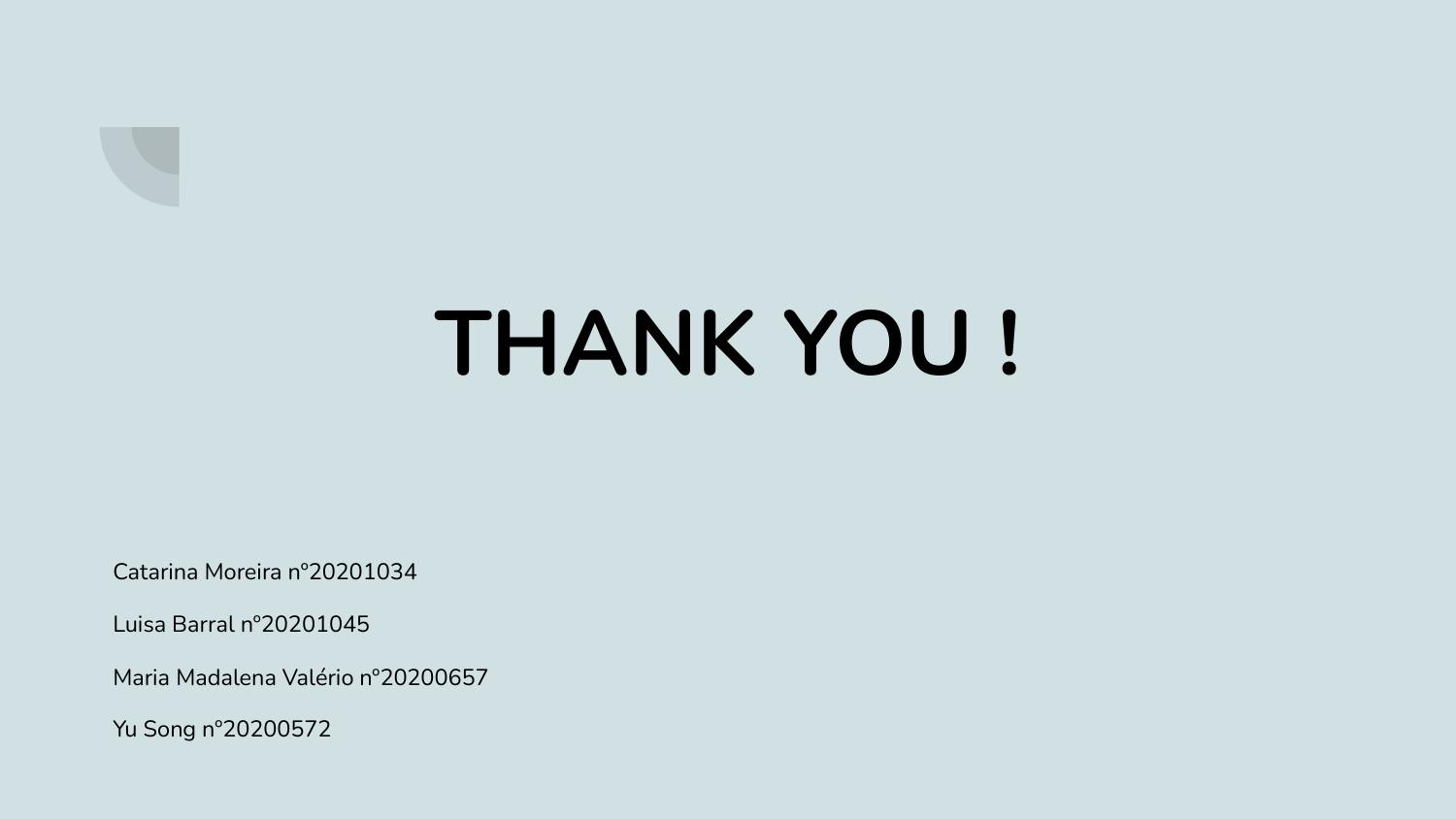

THANK YOU !
Catarina Moreira nº20201034
Luisa Barral nº20201045
Maria Madalena Valério nº20200657
Yu Song nº20200572